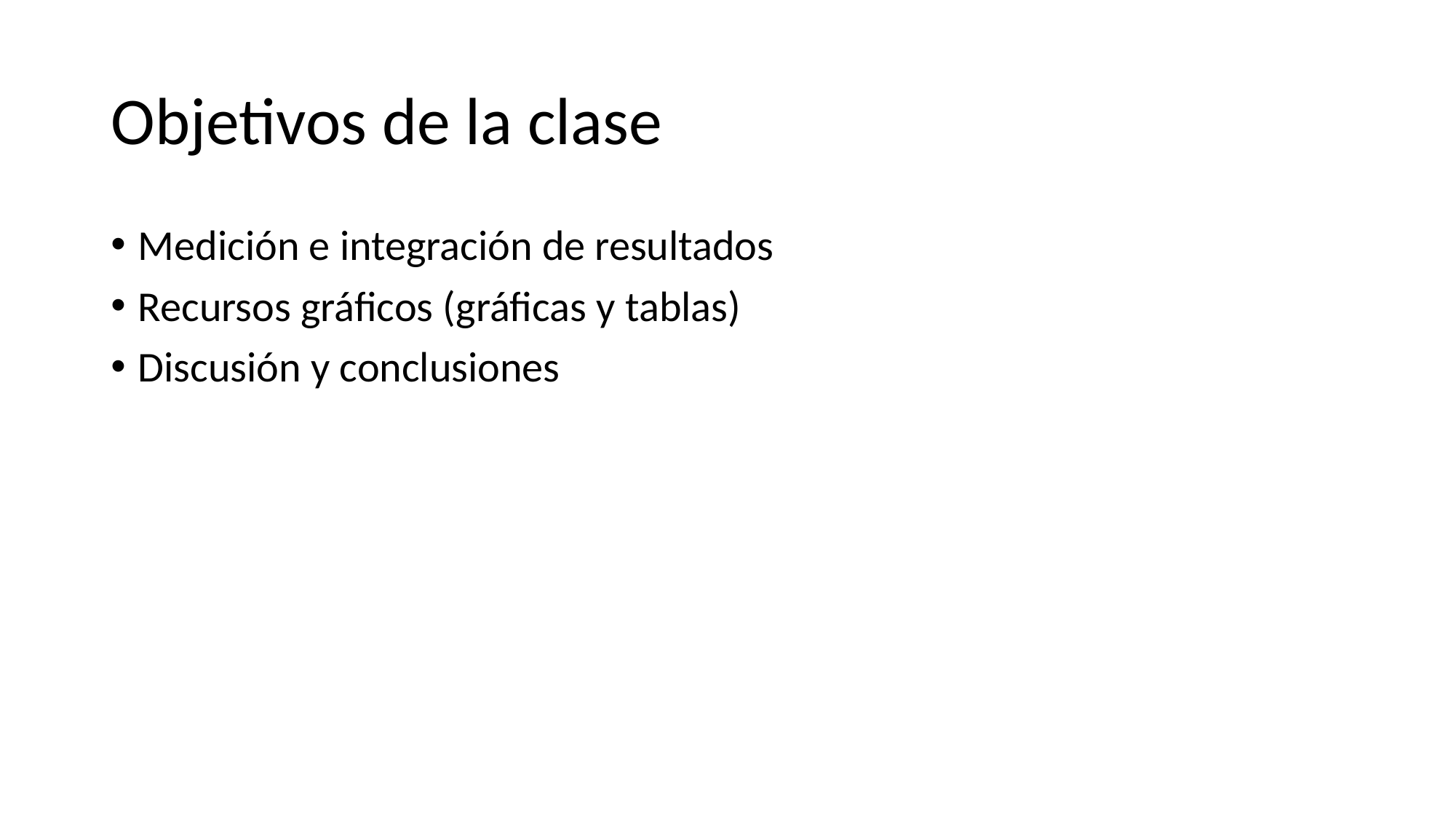

# Objetivos de la clase
Medición e integración de resultados
Recursos gráficos (gráficas y tablas)
Discusión y conclusiones